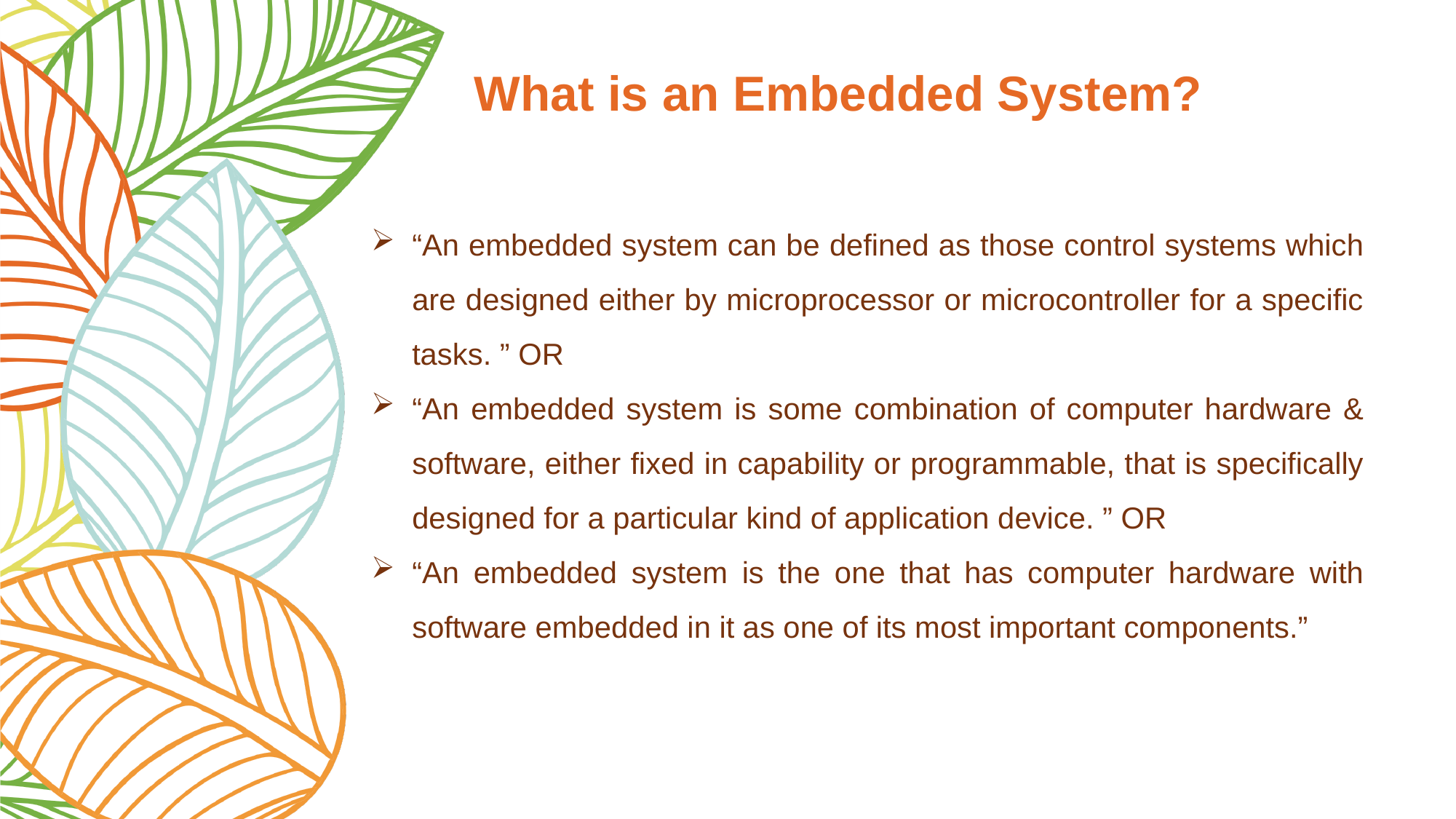

# What is an Embedded System?
“An embedded system can be defined as those control systems which are designed either by microprocessor or microcontroller for a specific tasks. ” OR
“An embedded system is some combination of computer hardware & software, either fixed in capability or programmable, that is specifically designed for a particular kind of application device. ” OR
“An embedded system is the one that has computer hardware with software embedded in it as one of its most important components.”